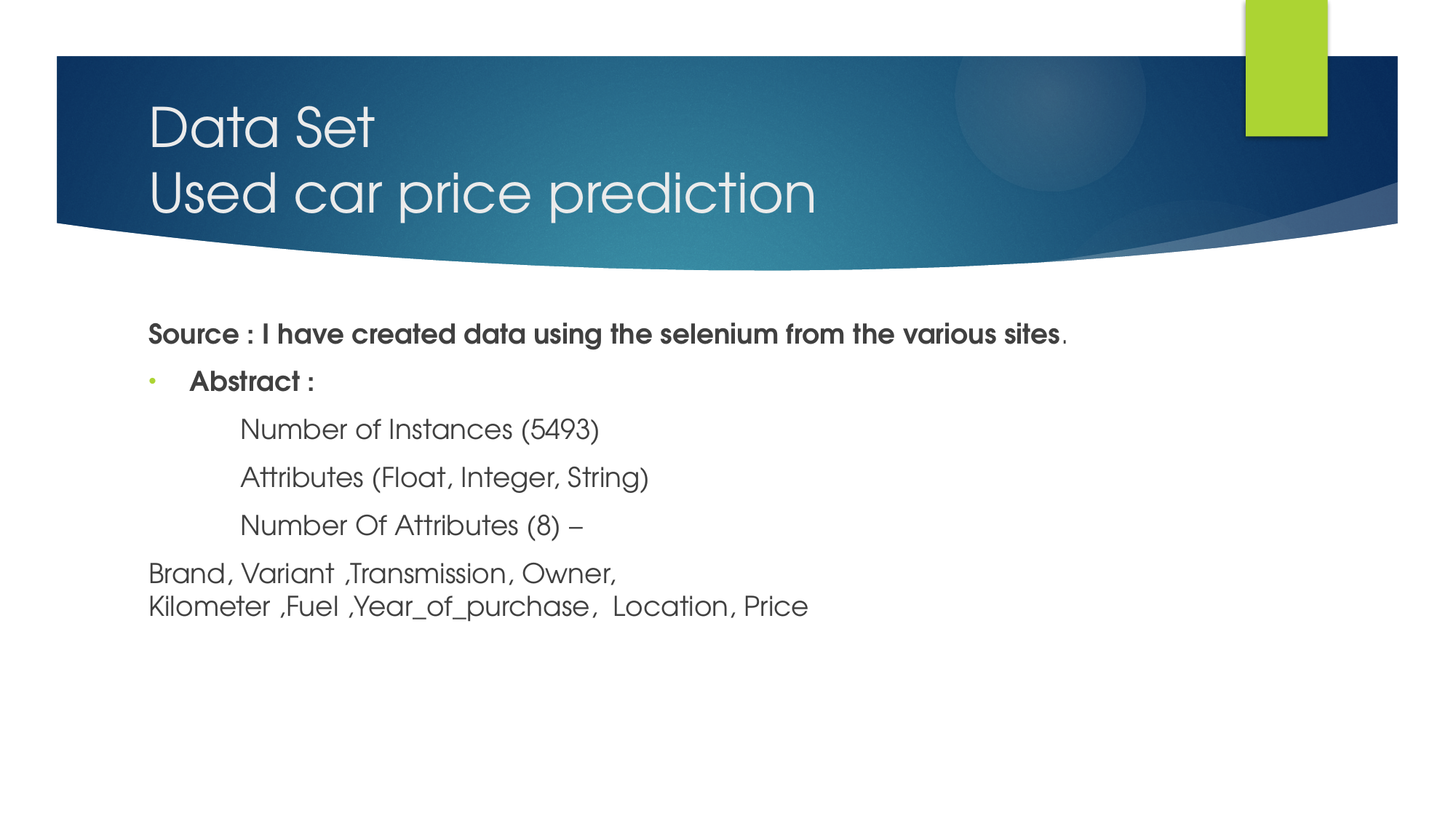

# Data Set
Used car price prediction
Source : I have created data using the selenium from the various sites.
Abstract :
            Number of Instances (5493)
            Attributes (Float, Integer, String)
            Number Of Attributes (8) –
Brand, Variant ,Transmission, Owner, Kilometer ,Fuel ,Year_of_purchase,  Location, Price